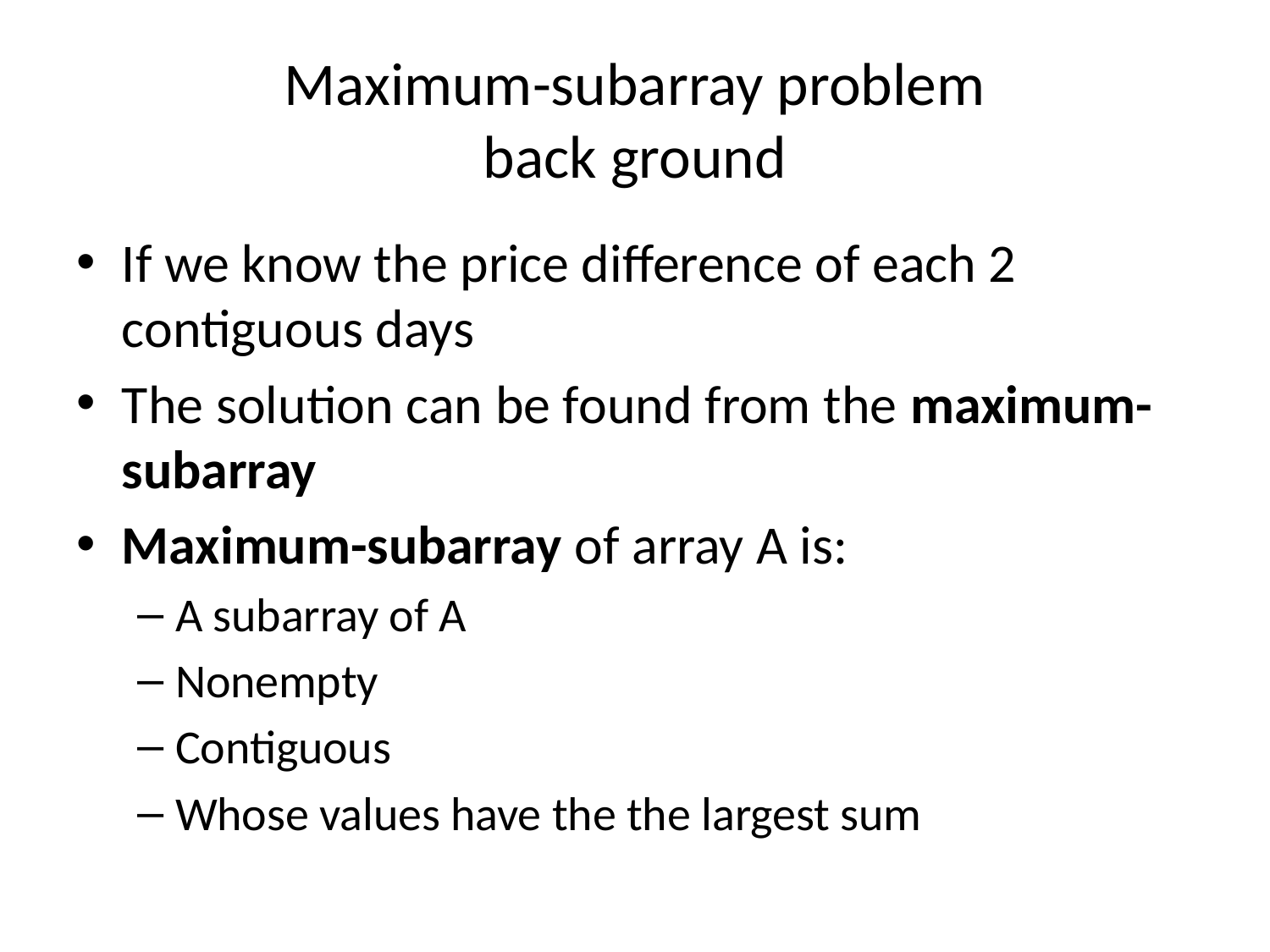

# Maximum-subarray problem back ground
If we know the price difference of each 2 contiguous days
The solution can be found from the maximum-subarray
Maximum-subarray of array A is:
A subarray of A
Nonempty
Contiguous
Whose values have the the largest sum